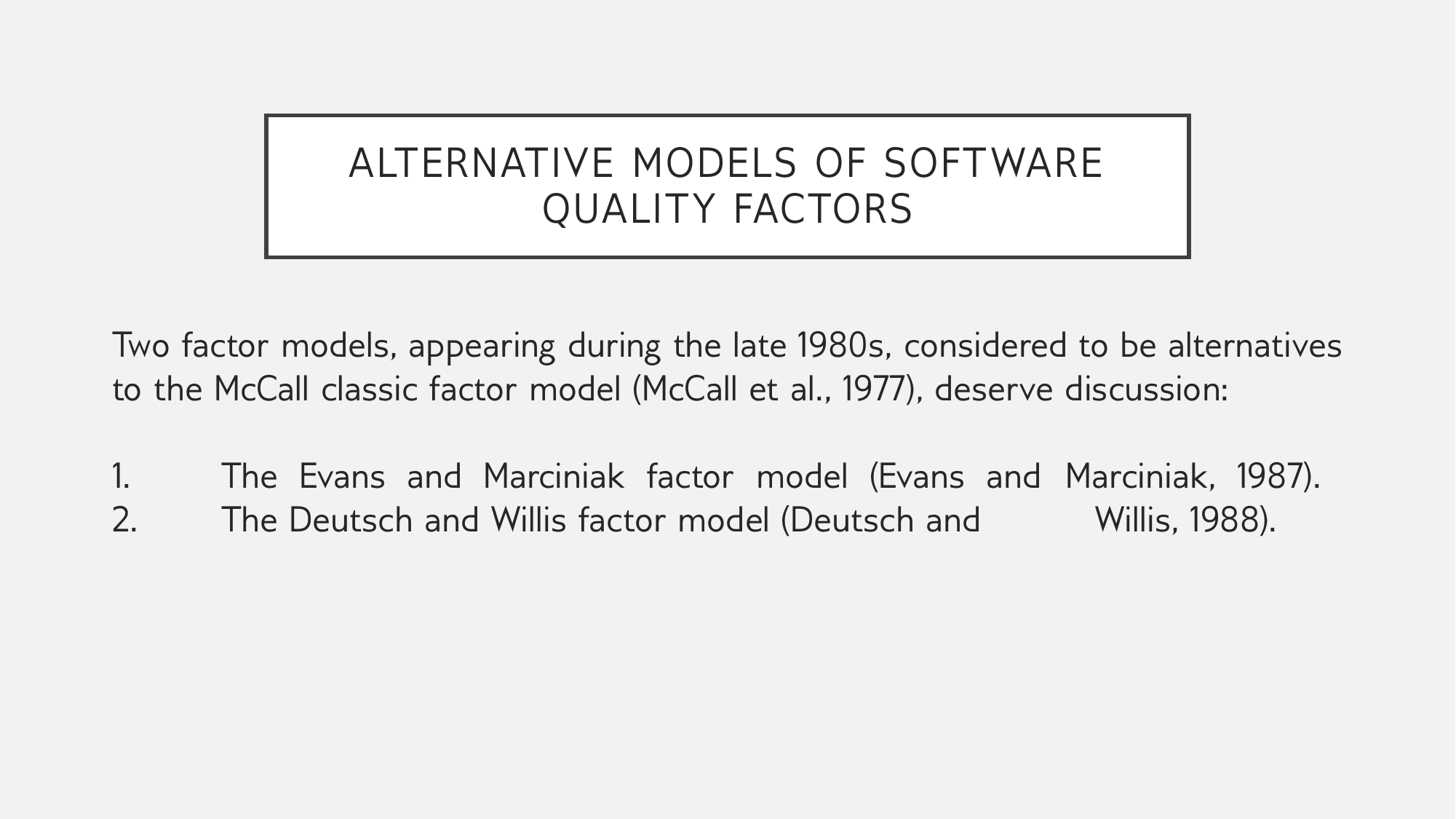

# Alternative models of software quality factors
Two factor models, appearing during the late 1980s, considered to be alternatives to the McCall classic factor model (McCall et al., 1977), deserve discussion:
1.	The Evans and Marciniak factor model (Evans and 	Marciniak, 1987).
2.	The Deutsch and Willis factor model (Deutsch and 	Willis, 1988).